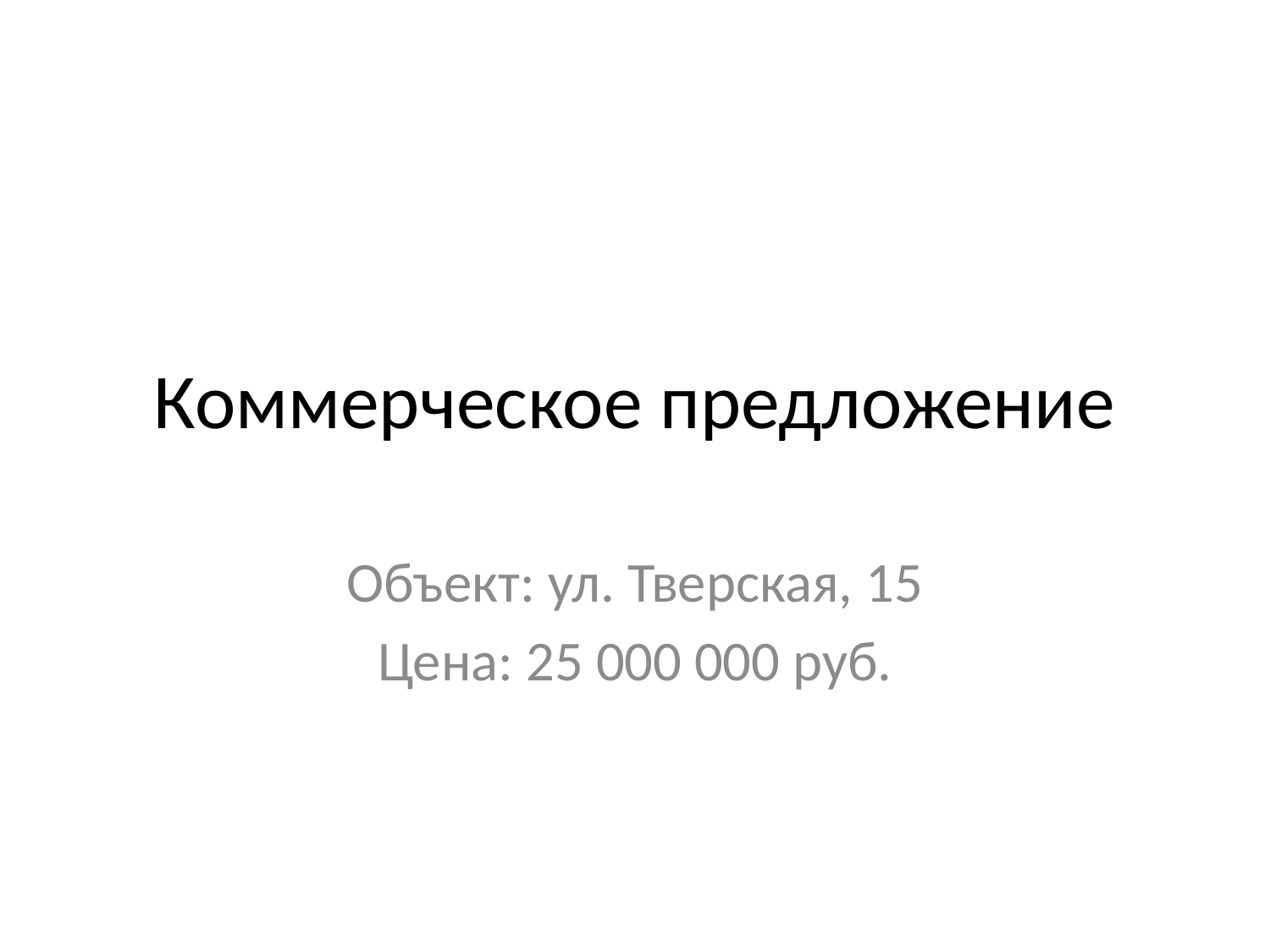

# Коммерческое предложение
Объект: ул. Тверская, 15
Цена: 25 000 000 руб.